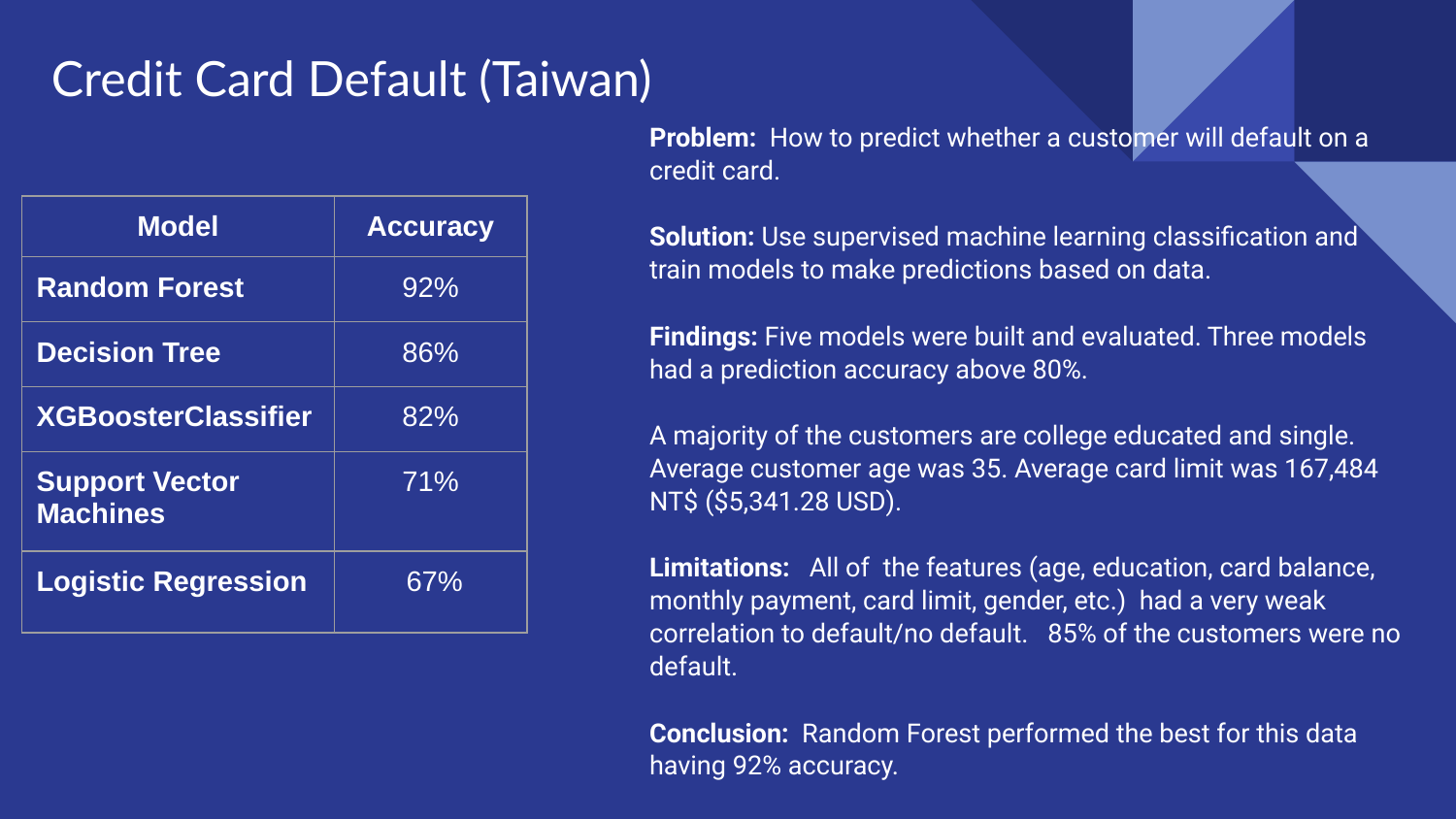

# Credit Card Default (Taiwan)
Problem:  How to predict whether a customer will default on a credit card.

Solution: Use supervised machine learning classification and train models to make predictions based on data.

Findings: Five models were built and evaluated. Three models had a prediction accuracy above 80%.

A majority of the customers are college educated and single. Average customer age was 35. Average card limit was 167,484 NT$ ($5,341.28 USD).

Limitations:   All of  the features (age, education, card balance, monthly payment, card limit, gender, etc.)  had a very weak  correlation to default/no default.   85% of the customers were no default.

Conclusion:  Random Forest performed the best for this data having 92% accuracy.

| Model | Accuracy |
| --- | --- |
| Random Forest | 92% |
| Decision Tree | 86% |
| XGBoosterClassifier | 82% |
| Support Vector Machines | 71% |
| Logistic Regression | 67% |